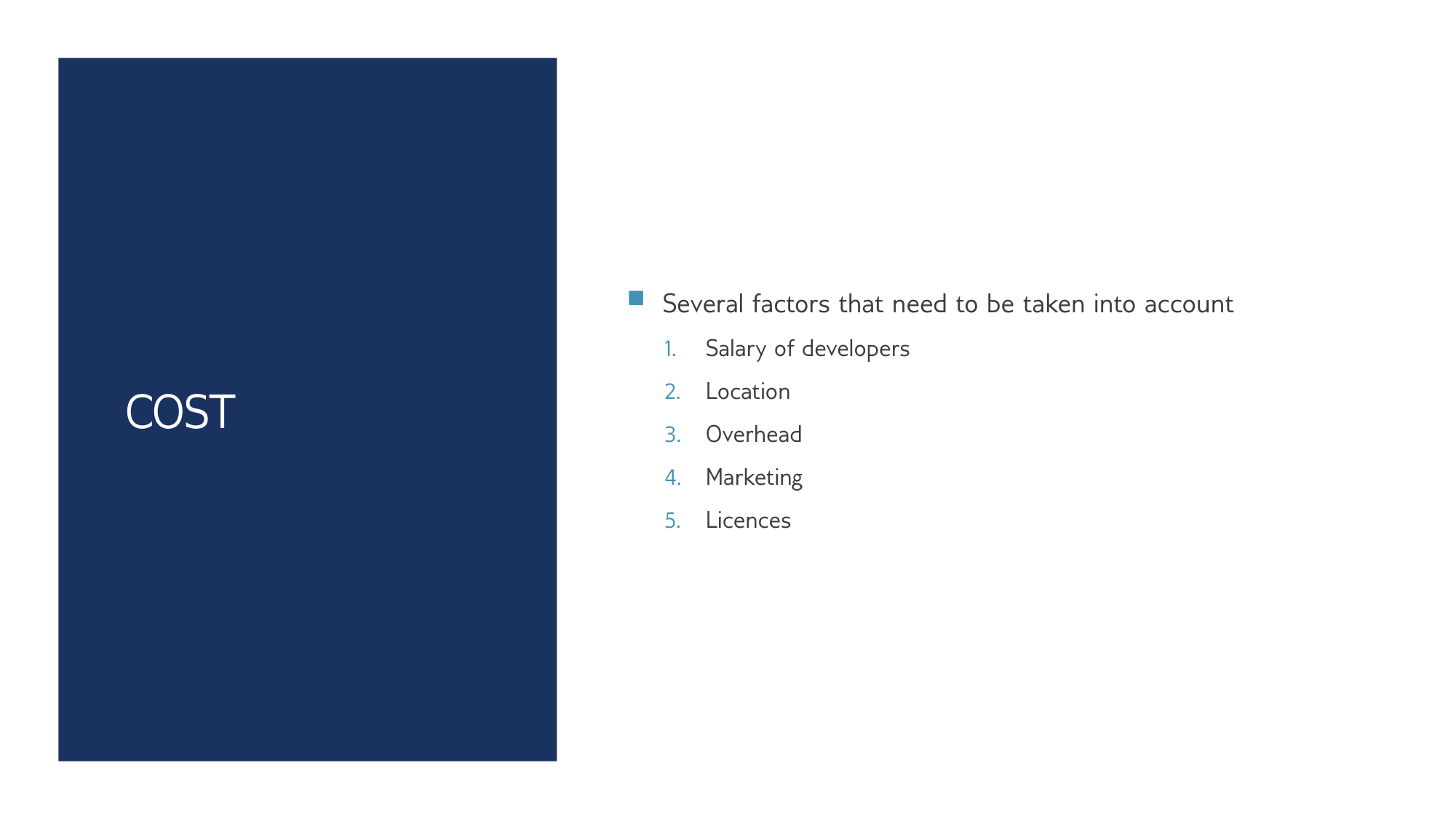

# COST
Several factors that need to be taken into account
Salary of developers
Location
Overhead
Marketing
Licences